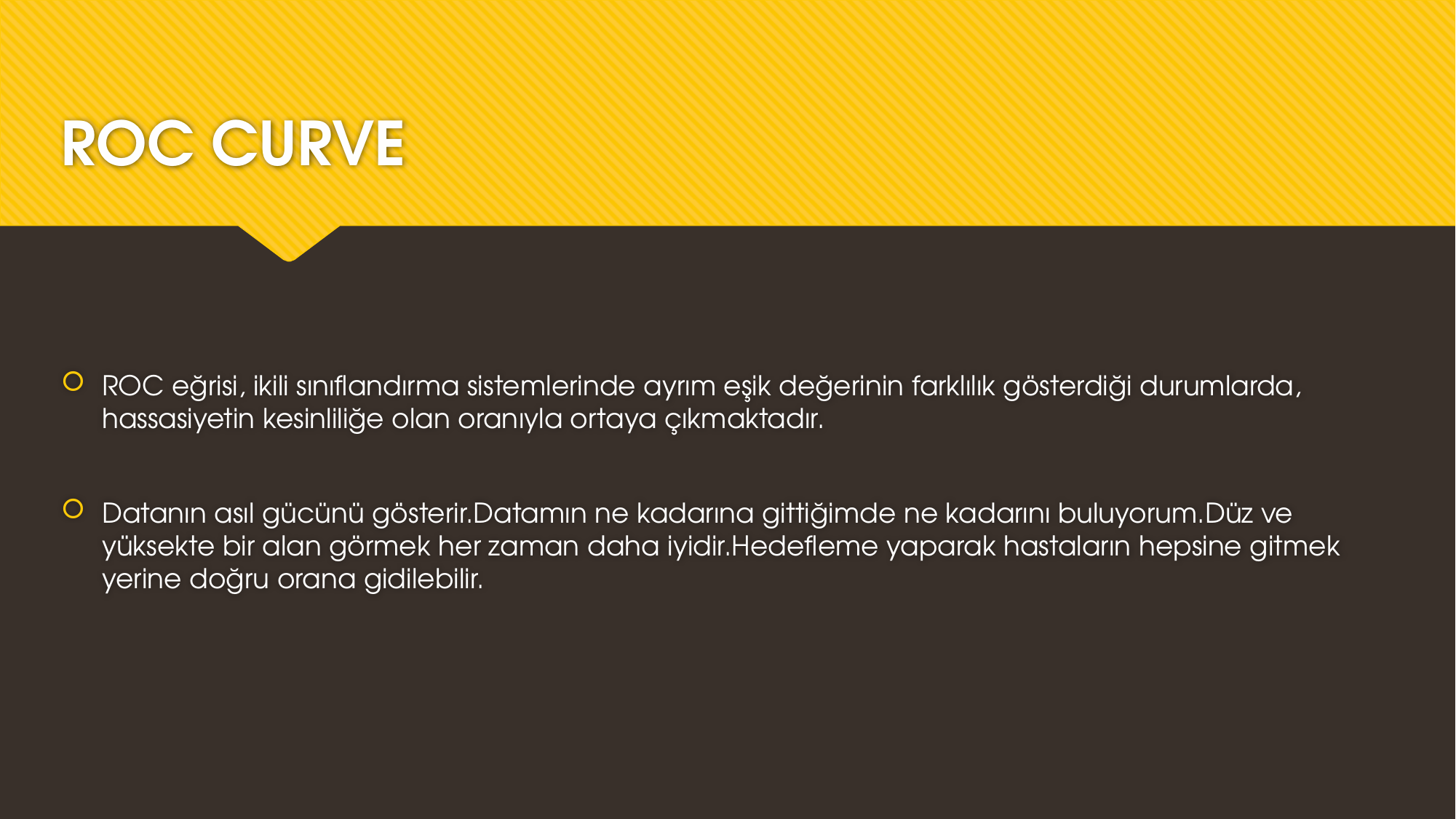

# ROC CURVE
ROC eğrisi, ikili sınıflandırma sistemlerinde ayrım eşik değerinin farklılık gösterdiği durumlarda, hassasiyetin kesinliliğe olan oranıyla ortaya çıkmaktadır.

Datanın asıl gücünü gösterir.Datamın ne kadarına gittiğimde ne kadarını buluyorum.Düz ve yüksekte bir alan görmek her zaman daha iyidir.Hedefleme yaparak hastaların hepsine gitmek yerine doğru orana gidilebilir.